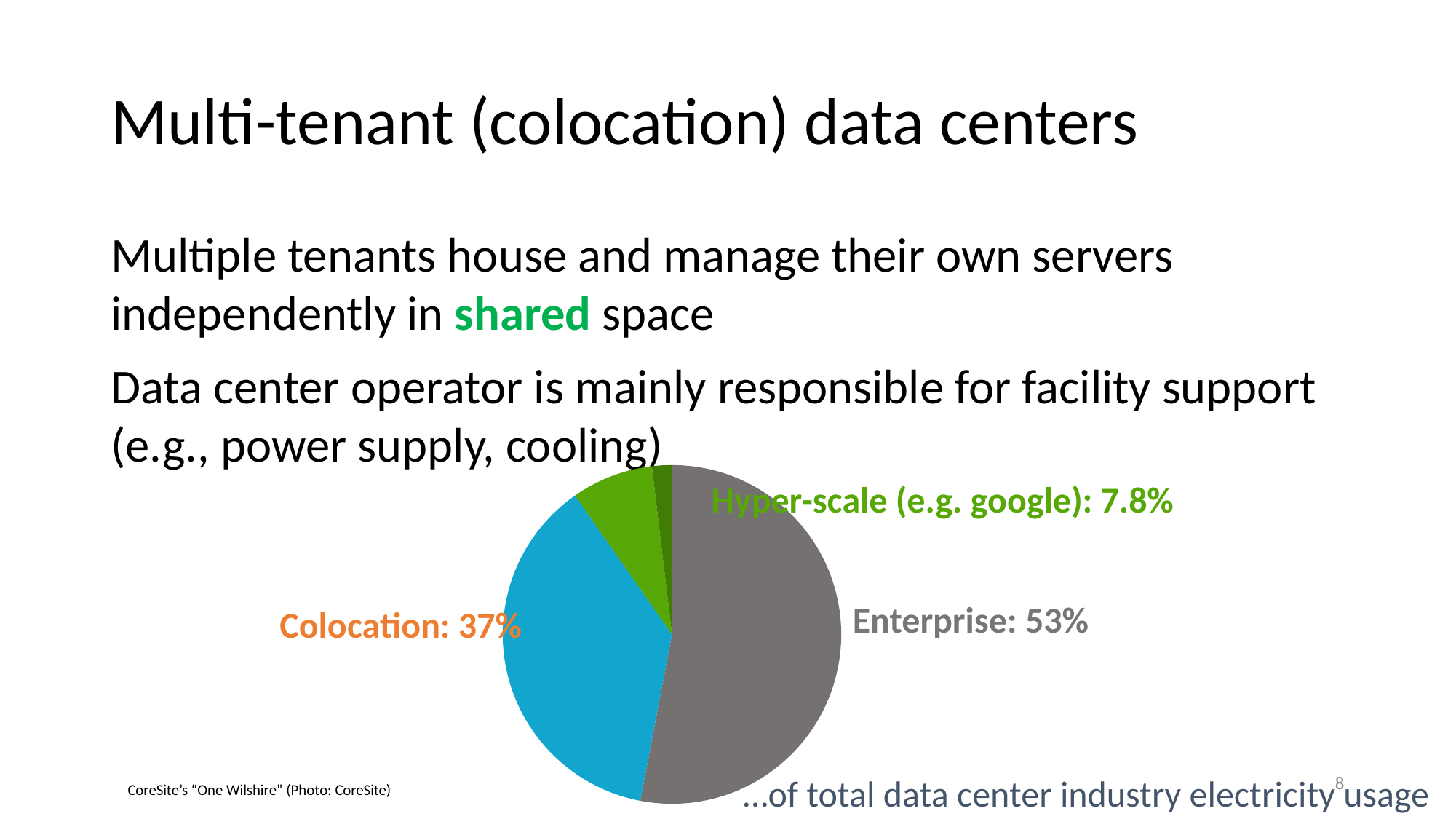

# Multi-tenant (colocation) data centers
Multiple tenants house and manage their own servers independently in shared space
Data center operator is mainly responsible for facility support (e.g., power supply, cooling)

### Chart

| Category | Estimated Energy Usage by U.S. Data Center Segment in 2011 |
|---|---|
| Traditional Enterprise | 53.0 |
| Multi-Tenant Colocation (e.g., Equinix) | 37.3 |
| Hyper-Scale Cloud Computing (e.g., Google) | 7.8 |
| High-Performance Computing (e.g., DOE) | 1.9 |
Hyper-scale (e.g. google): 7.8%
Enterprise: 53%
Colocation: 37%
8
…of total data center industry electricity usage
CoreSite’s “One Wilshire” (Photo: CoreSite)